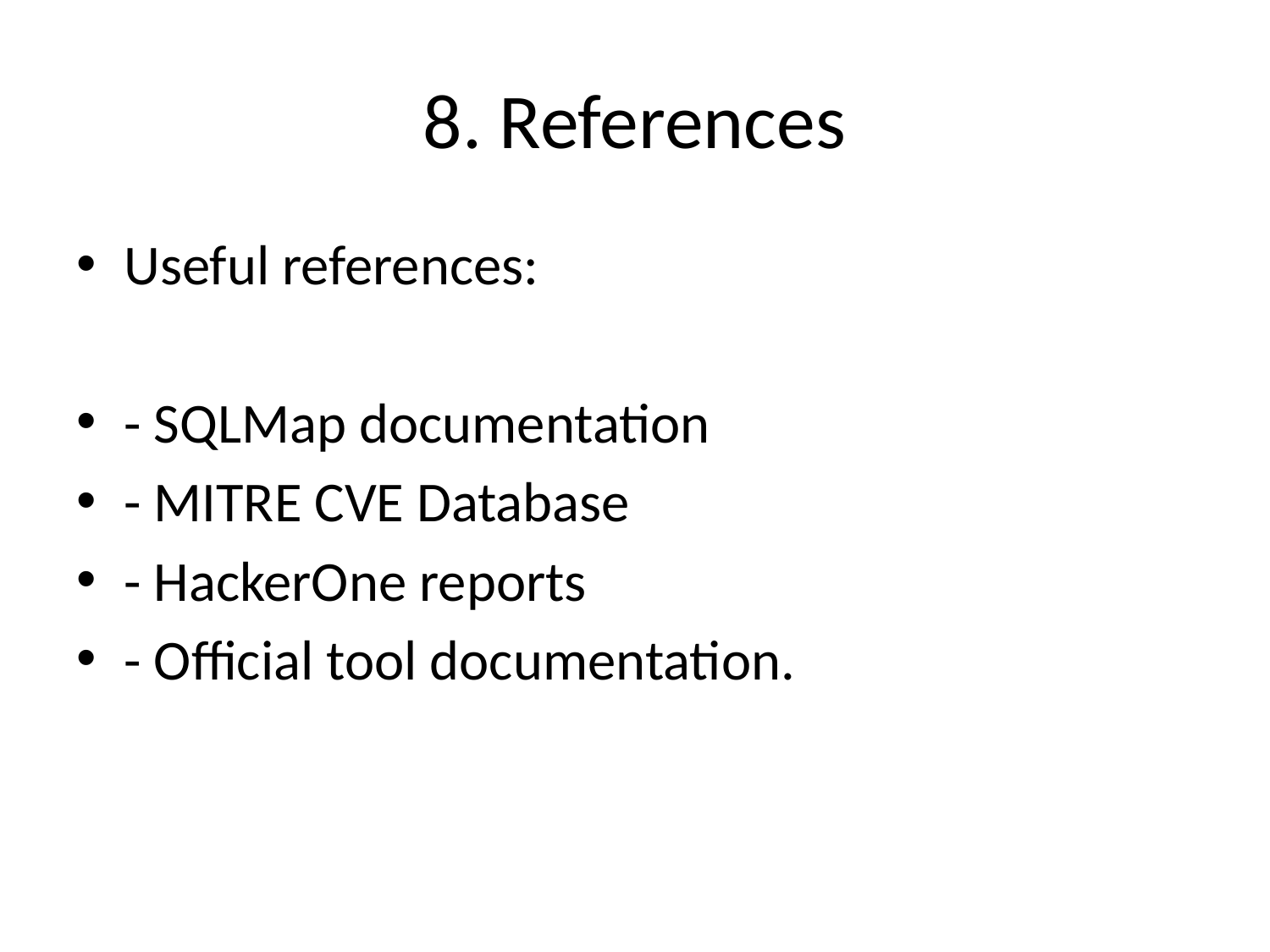

# 8. References
Useful references:

- SQLMap documentation
- MITRE CVE Database
- HackerOne reports
- Official tool documentation.